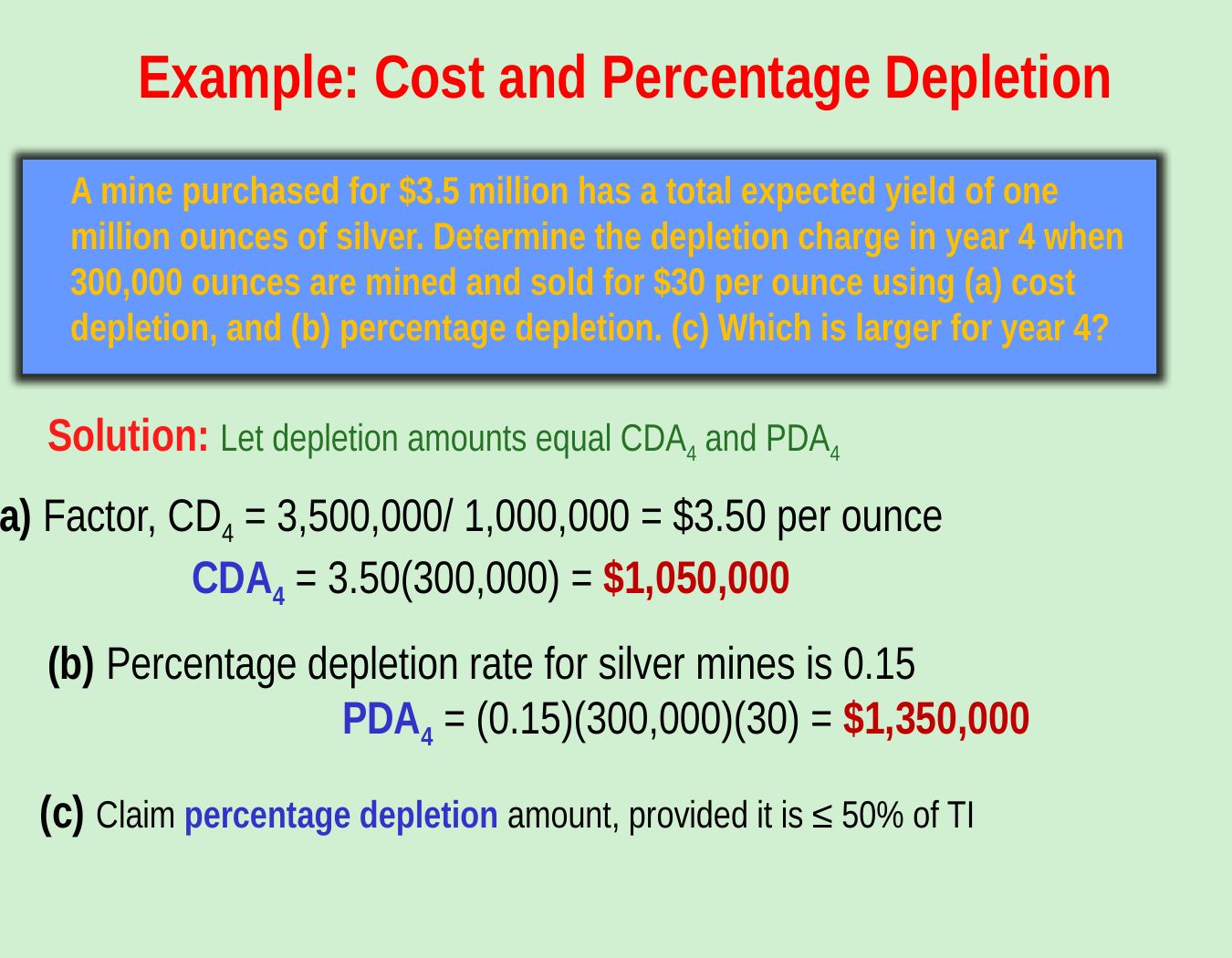

Example: Cost and Percentage Depletion

A mine purchased for $3.5 million has a total expected yield of one million ounces of silver. Determine the depletion charge in year 4 when 300,000 ounces are mined and sold for $30 per ounce using (a) cost depletion, and (b) percentage depletion. (c) Which is larger for year 4?
Solution: Let depletion amounts equal CDA4 and PDA4
(a) Factor, CD4 = 3,500,000/ 1,000,000 = $3.50 per ounce
    	   	CDA4 = 3.50(300,000) = $1,050,000
(b) Percentage depletion rate for silver mines is 0.15
          		  PDA4 = (0.15)(300,000)(30) = $1,350,000
(c) Claim percentage depletion amount, provided it is ≤ 50% of TI